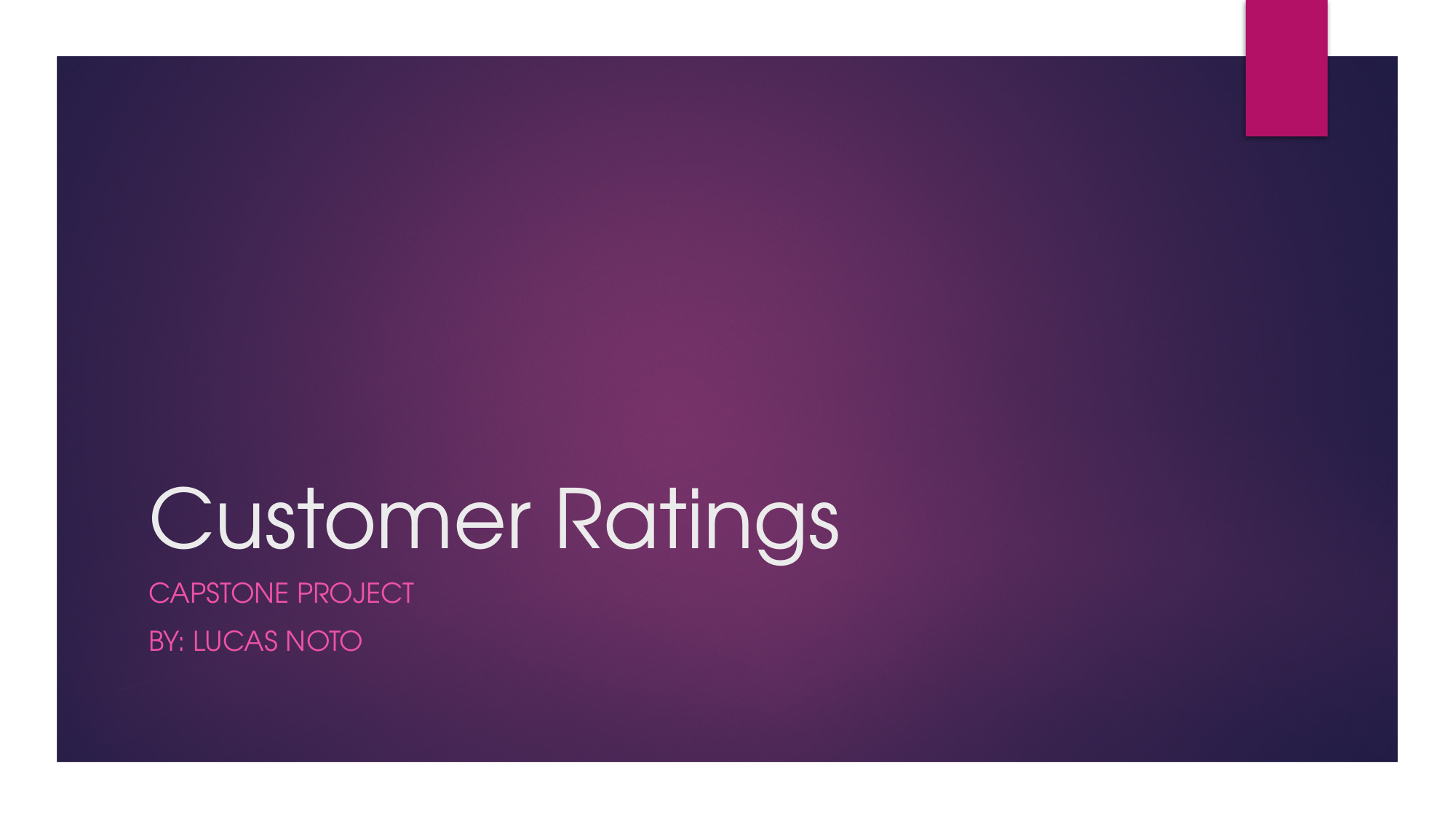

# Customer Ratings
Capstone Project
By: Lucas Noto